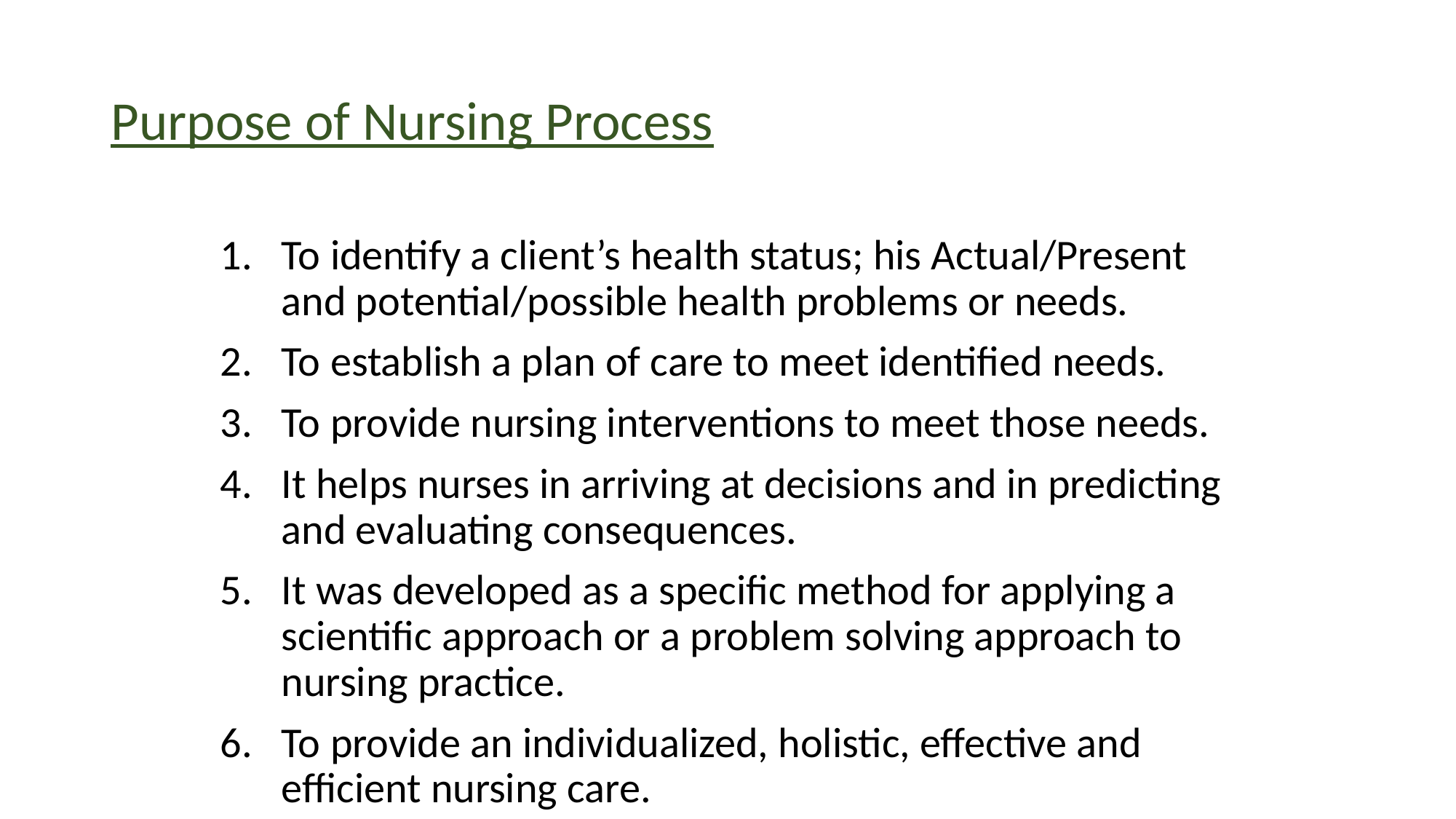

# Purpose of Nursing Process
To identify a client’s health status; his Actual/Present and potential/possible health problems or needs.
To establish a plan of care to meet identified needs.
To provide nursing interventions to meet those needs.
It helps nurses in arriving at decisions and in predicting and evaluating consequences.
It was developed as a specific method for applying a scientific approach or a problem solving approach to nursing practice.
To provide an individualized, holistic, effective and efficient nursing care.